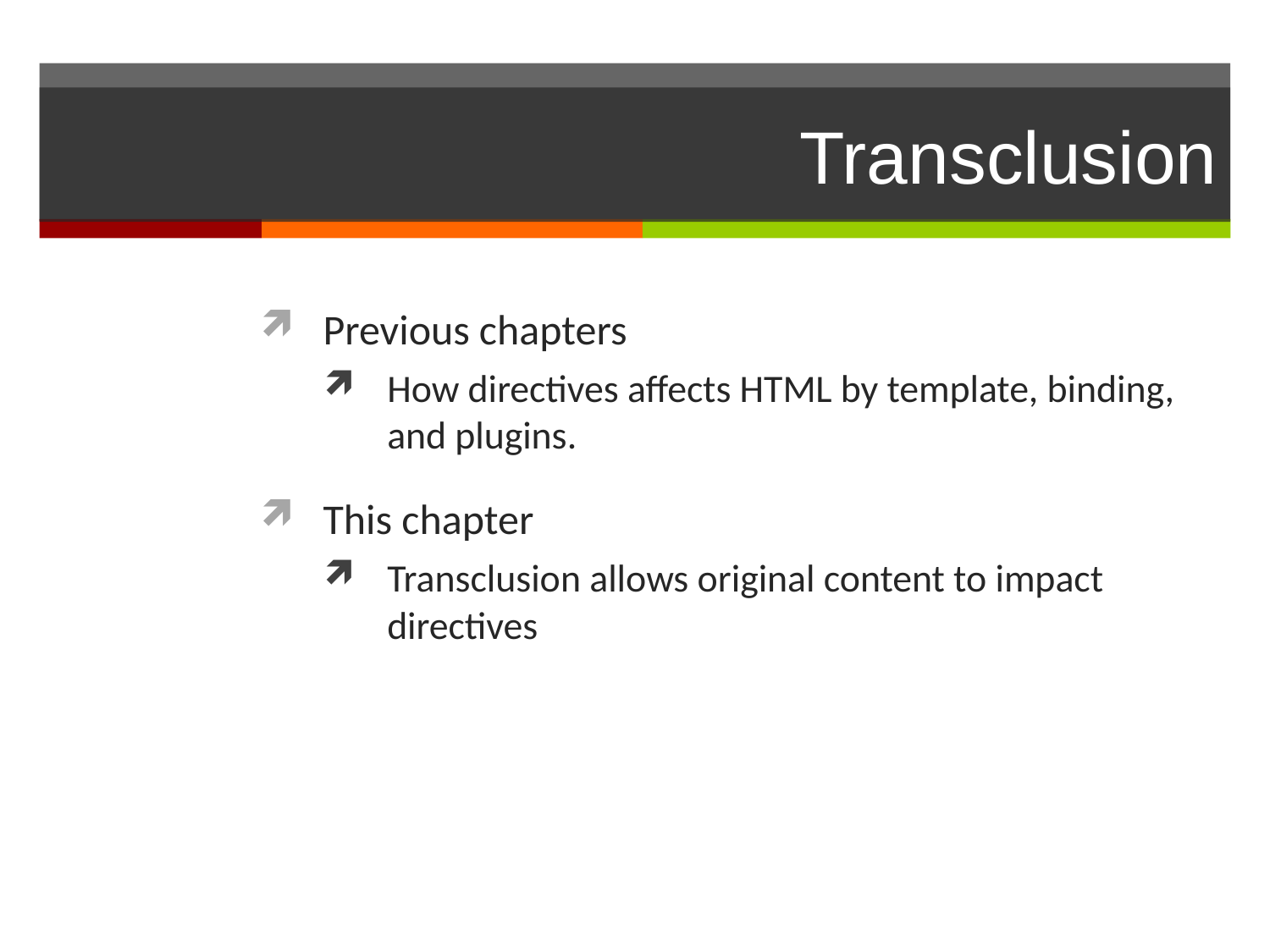

# Transclusion
Previous chapters
How directives affects HTML by template, binding, and plugins.
This chapter
Transclusion allows original content to impact directives